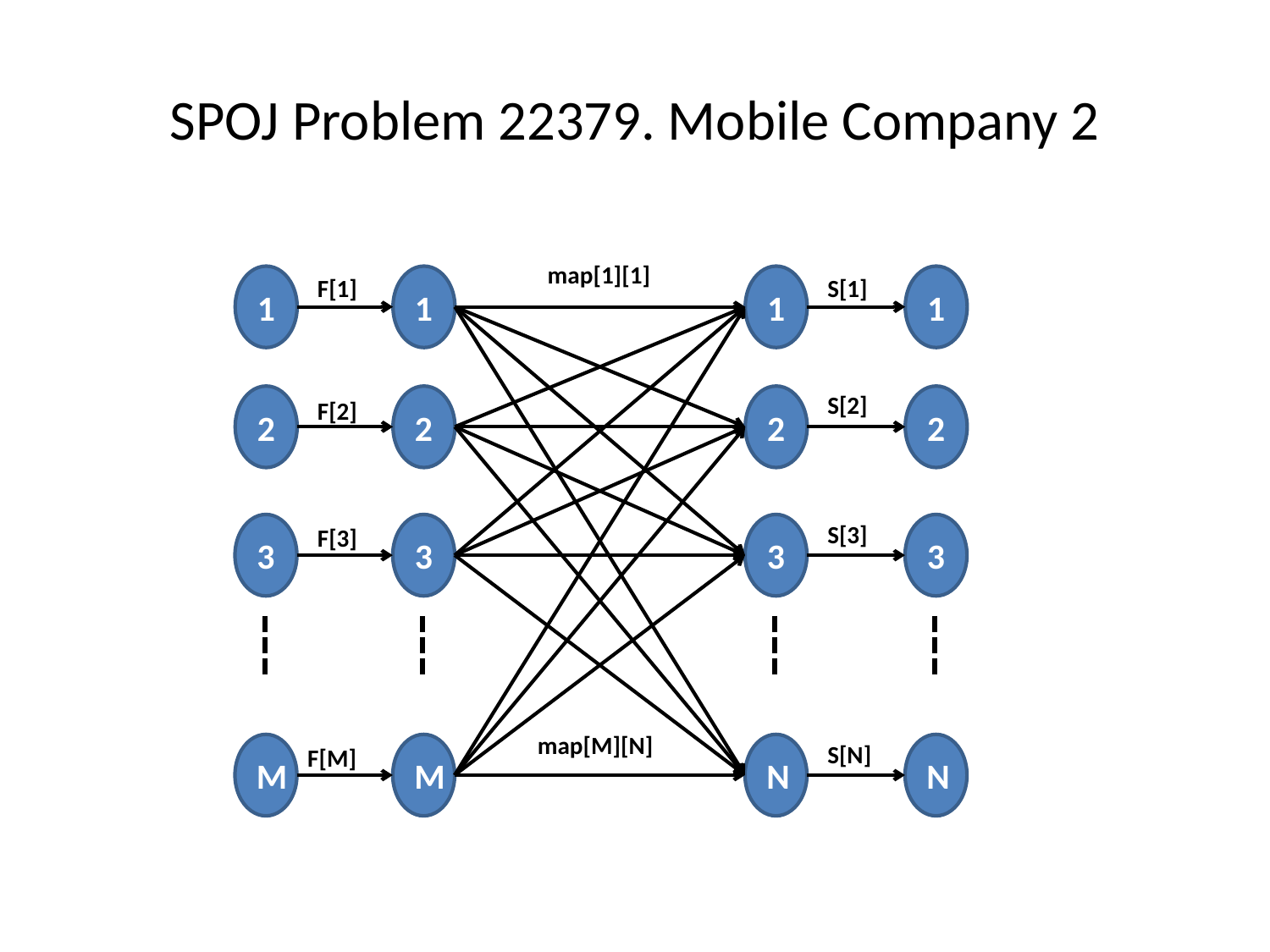

# SPOJ Problem 22379. Mobile Company 2
map[1][1]
1
F[1]
1
1
S[1]
1
S[2]
2
2
2
2
F[2]
S[3]
3
3
3
3
F[3]
map[M][N]
S[N]
M
M
N
N
F[M]